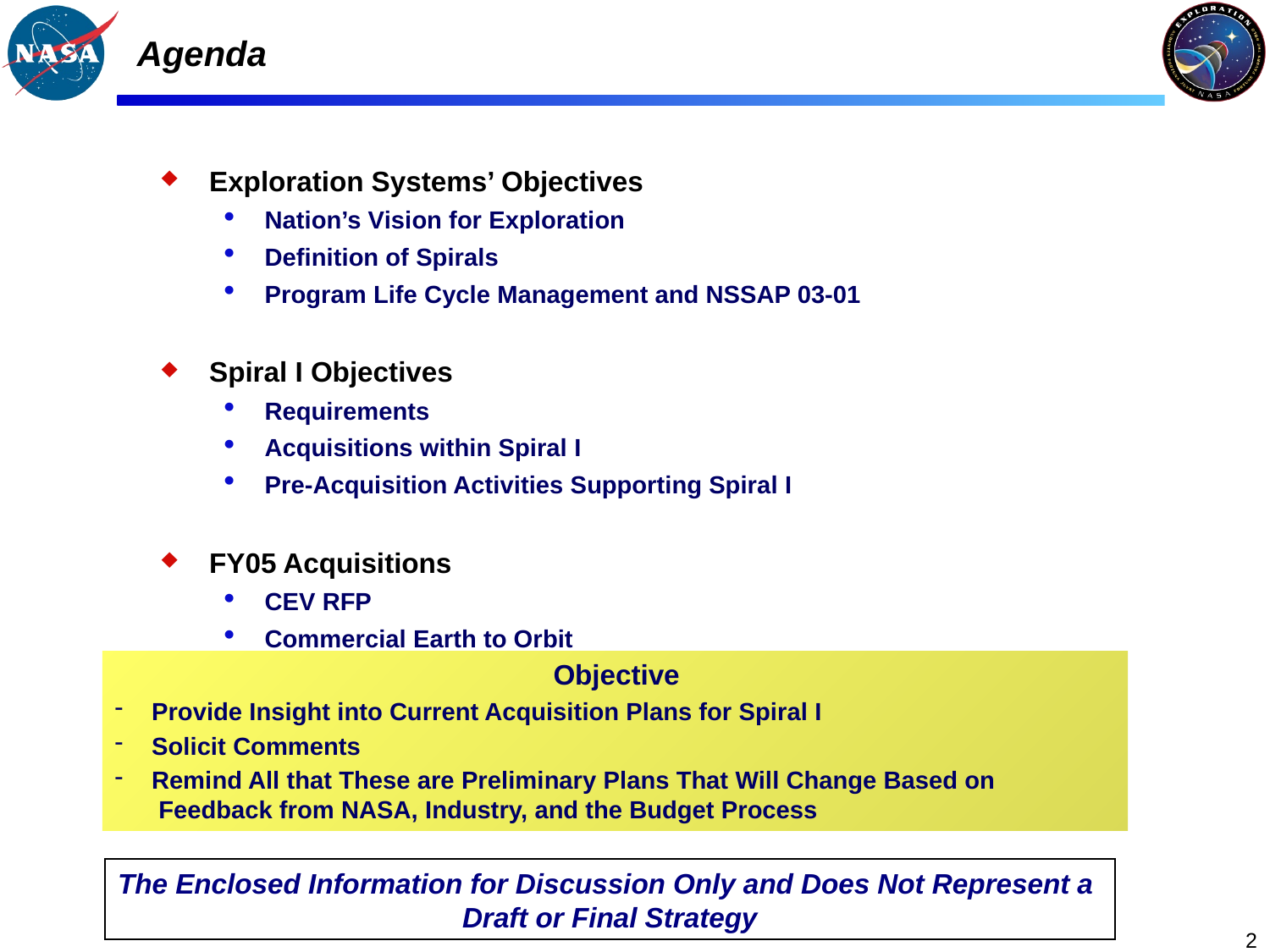

# Agenda
Exploration Systems’ Objectives
Nation’s Vision for Exploration
Definition of Spirals
Program Life Cycle Management and NSSAP 03-01

Spiral I Objectives
Requirements
Acquisitions within Spiral I
Pre-Acquisition Activities Supporting Spiral I

FY05 Acquisitions
CEV RFP
Commercial Earth to Orbit

                                                        Objective
 Provide Insight into Current Acquisition Plans for Spiral I
 Solicit Comments
 Remind All that These are Preliminary Plans That Will Change Based on
  Feedback from NASA, Industry, and the Budget Process
The Enclosed Information for Discussion Only and Does Not Represent a
Draft or Final Strategy
2